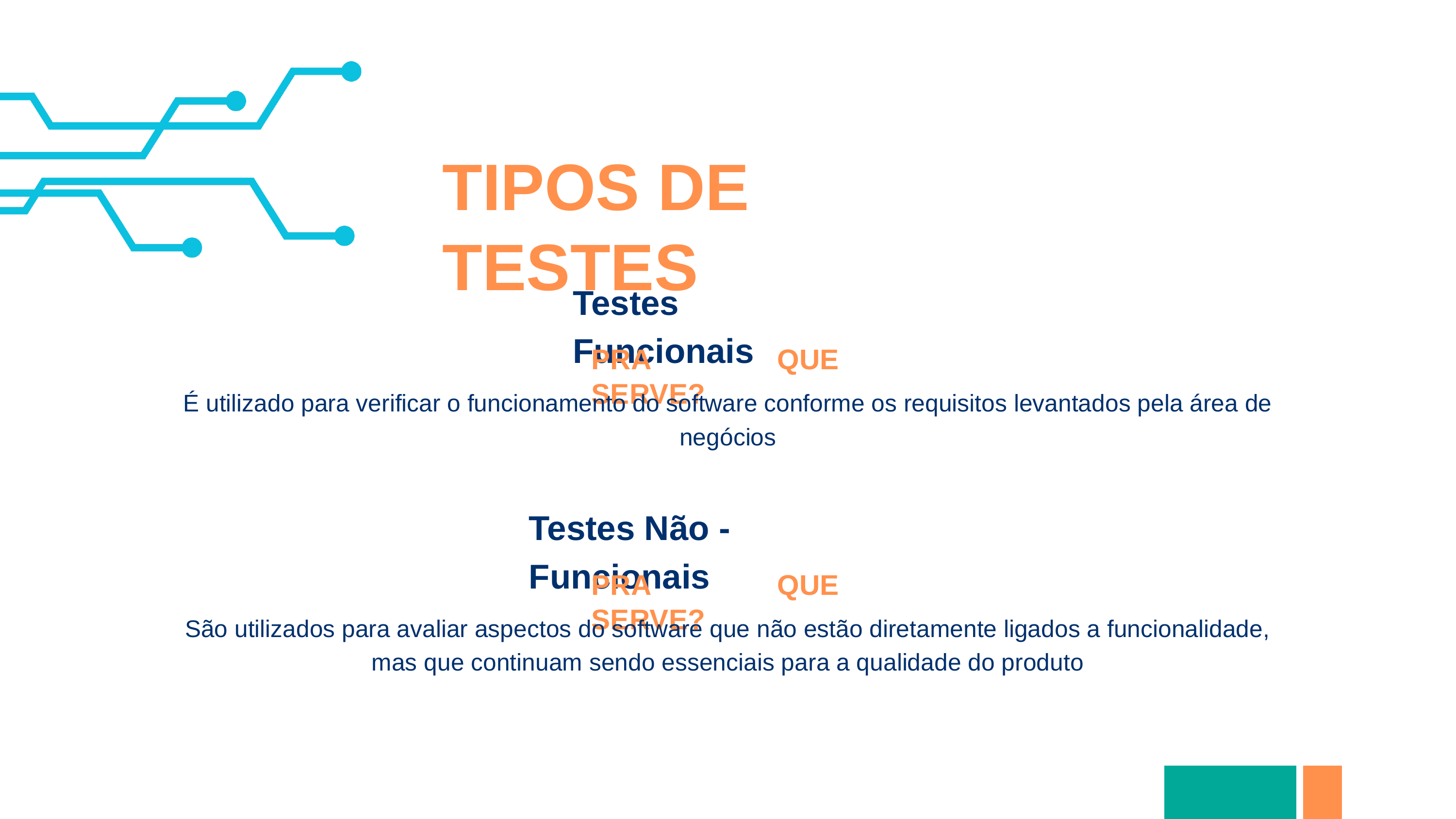

TIPOS DE TESTES
Testes Funcionais
PRA QUE SERVE?
É utilizado para verificar o funcionamento do software conforme os requisitos levantados pela área de negócios
Testes Não - Funcionais
PRA QUE SERVE?
São utilizados para avaliar aspectos do software que não estão diretamente ligados a funcionalidade, mas que continuam sendo essenciais para a qualidade do produto